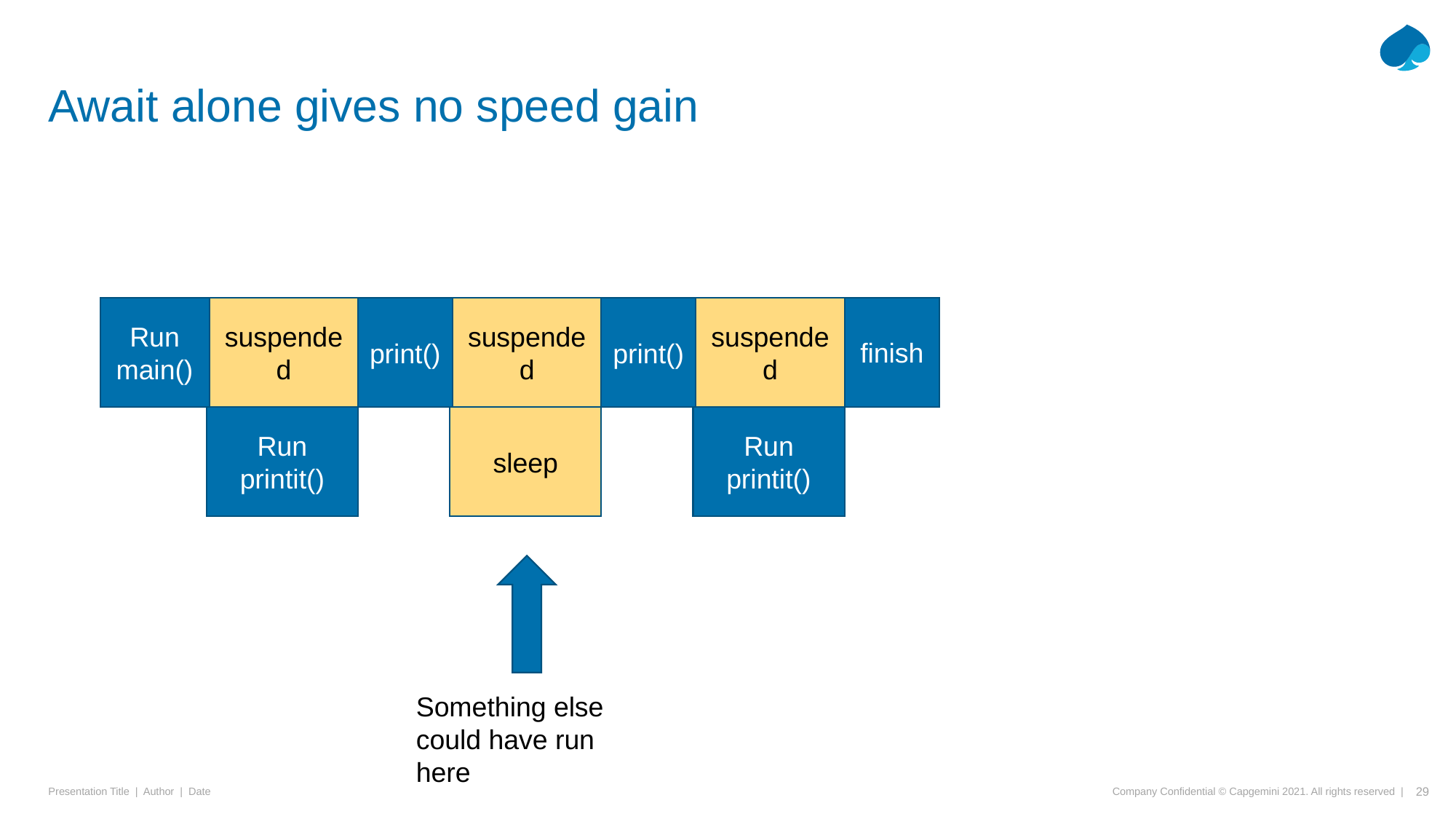

# Await alone gives no speed gain
finish
Run main()
suspended
print()
suspended
print()
suspended
Run printit()
sleep
Run printit()

Something else could have run here